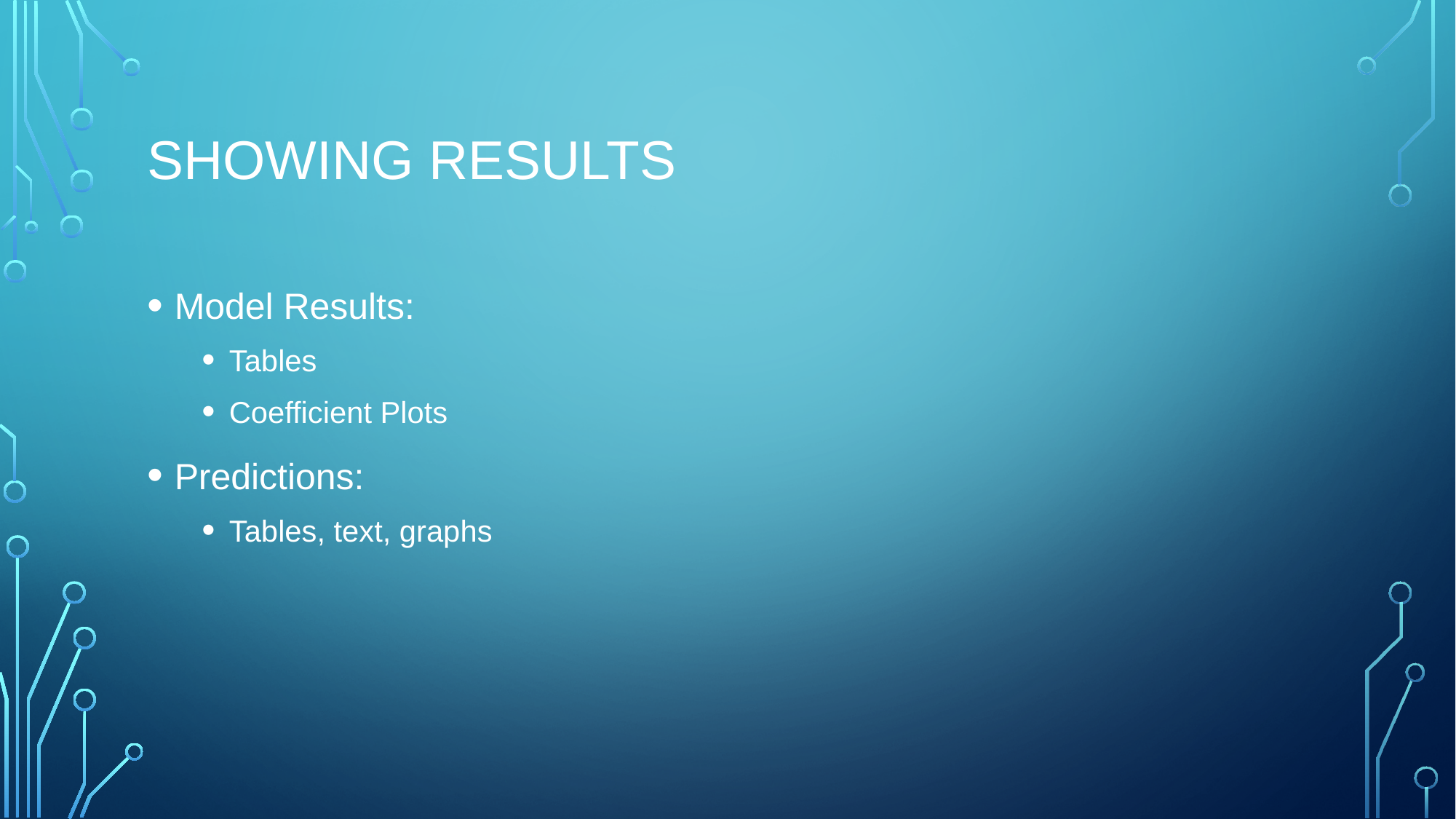

# Showing Results
Model Results:
Tables
Coefficient Plots
Predictions:
Tables, text, graphs